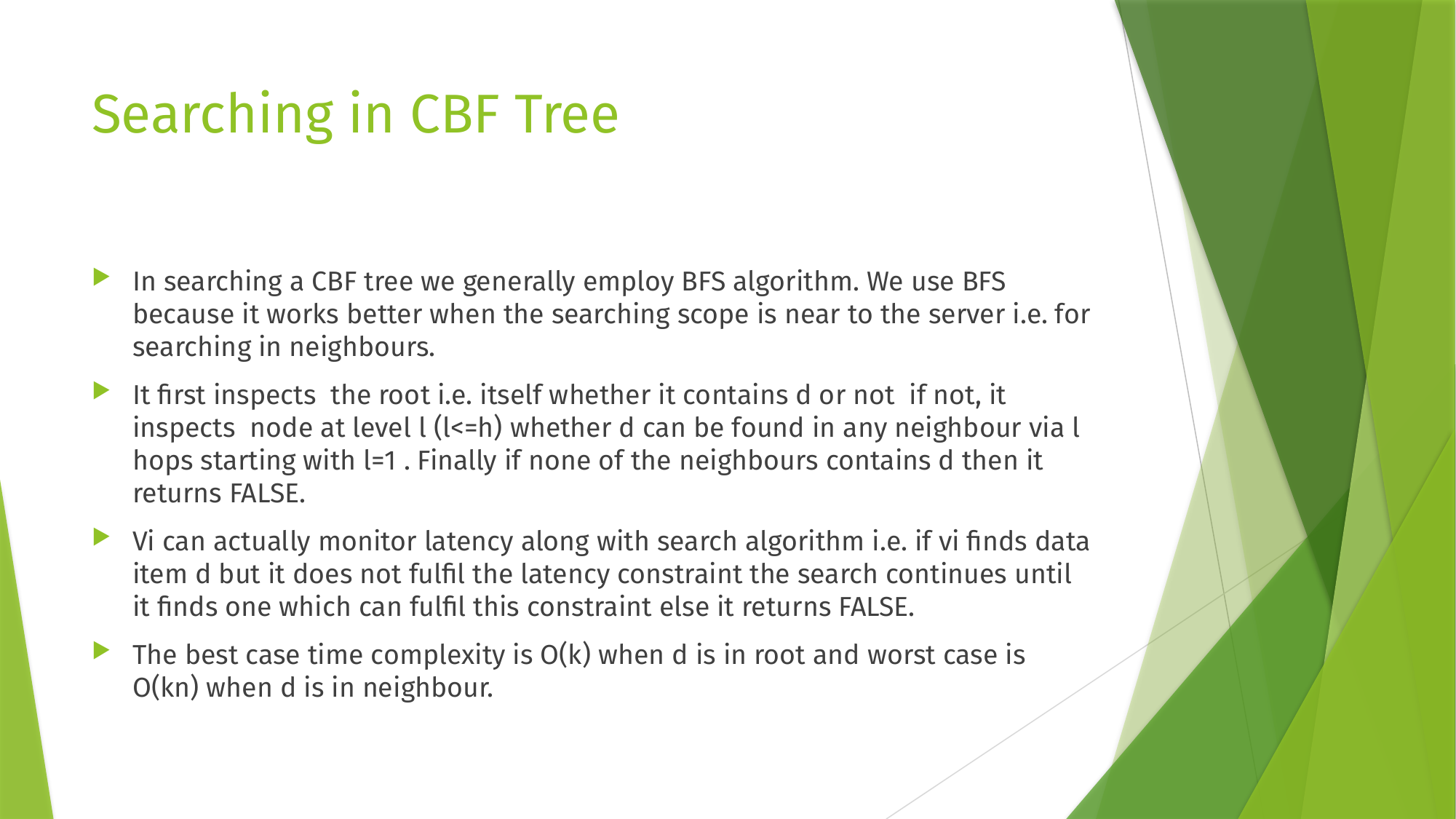

# Searching in CBF Tree
In searching a CBF tree we generally employ BFS algorithm. We use BFS because it works better when the searching scope is near to the server i.e. for searching in neighbours.
It first inspects  the root i.e. itself whether it contains d or not  if not, it inspects  node at level l (l<=h) whether d can be found in any neighbour via l hops starting with l=1 . Finally if none of the neighbours contains d then it returns FALSE.
Vi can actually monitor latency along with search algorithm i.e. if vi finds data item d but it does not fulfil the latency constraint the search continues until it finds one which can fulfil this constraint else it returns FALSE.
The best case time complexity is O(k) when d is in root and worst case is O(kn) when d is in neighbour.